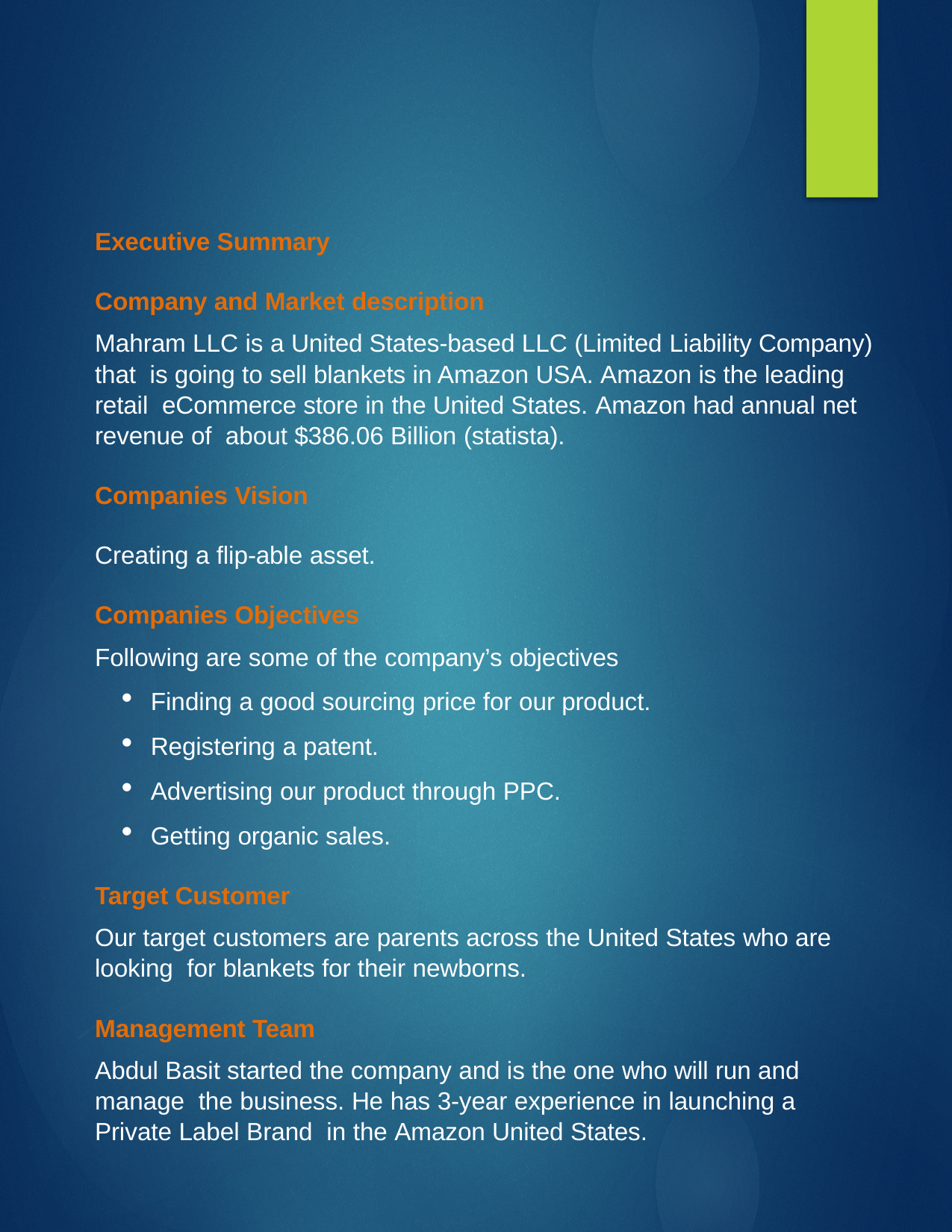

5
Executive Summary

Company and Market description
Mahram LLC is a United States-based LLC (Limited Liability Company) that  is going to sell blankets in Amazon USA. Amazon is the leading retail  eCommerce store in the United States. Amazon had annual net revenue of  about $386.06 Billion (statista).

Companies Vision

Creating a flip-able asset.

Companies Objectives
Following are some of the company’s objectives
Finding a good sourcing price for our product.
Registering a patent.
Advertising our product through PPC.
Getting organic sales.

Target Customer
Our target customers are parents across the United States who are looking  for blankets for their newborns.

Management Team
Abdul Basit started the company and is the one who will run and manage  the business. He has 3-year experience in launching a Private Label Brand  in the Amazon United States.